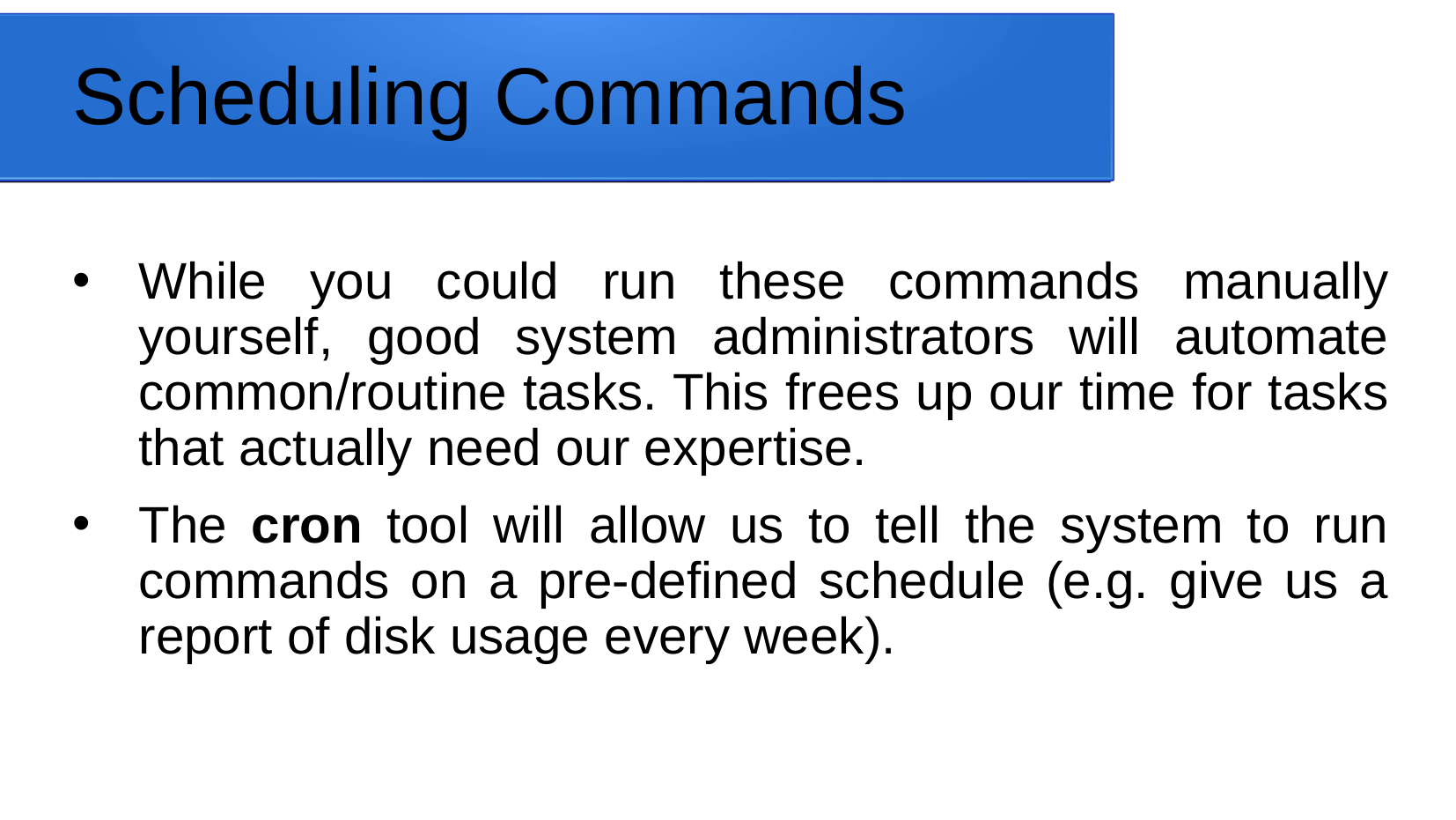

# Scheduling Commands
While you could run these commands manually yourself, good system administrators will automate common/routine tasks. This frees up our time for tasks that actually need our expertise.
The cron tool will allow us to tell the system to run commands on a pre-defined schedule (e.g. give us a report of disk usage every week).